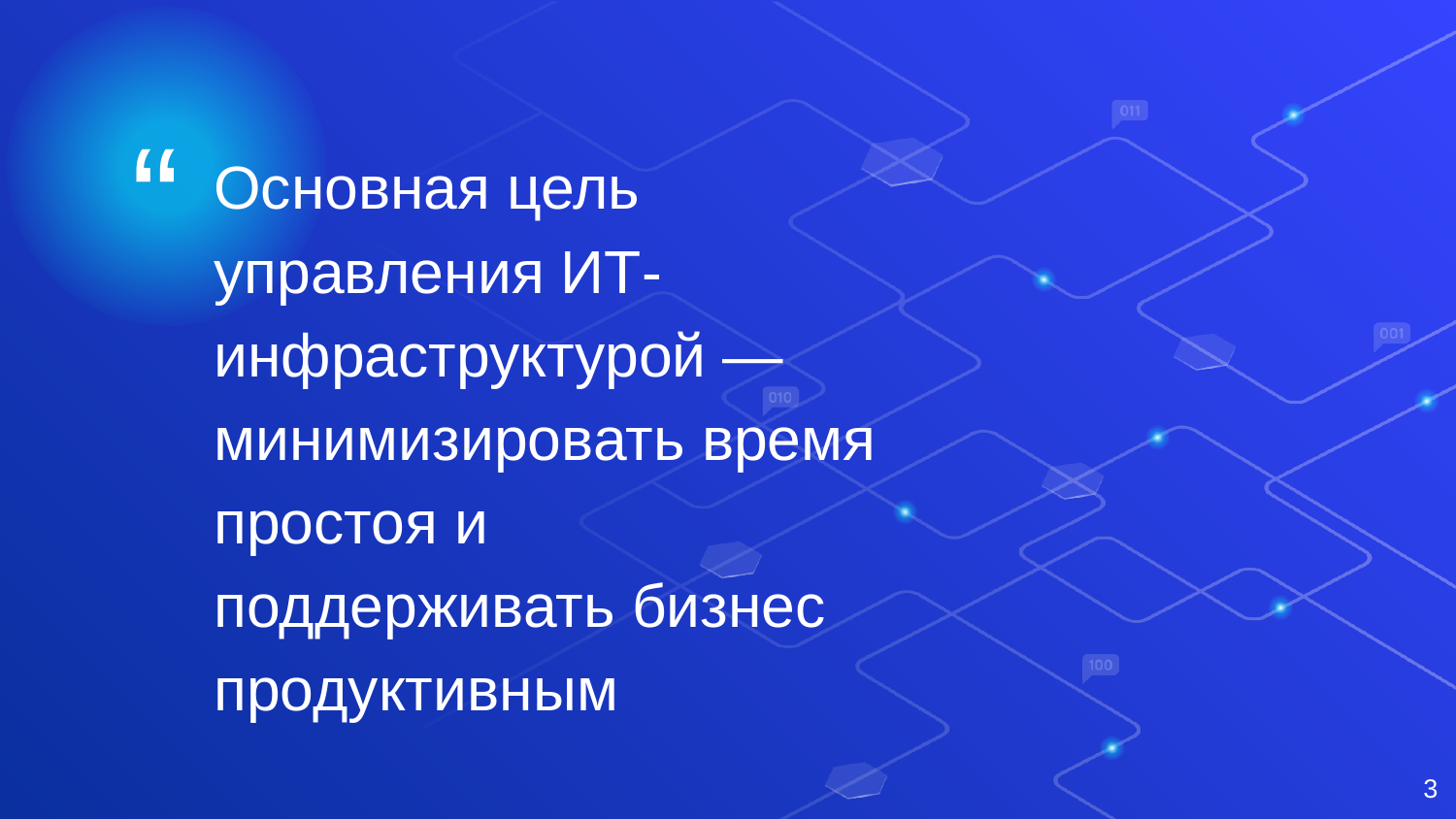

Основная цель управления ИТ-инфраструктурой — минимизировать время простоя и поддерживать бизнес продуктивным
3